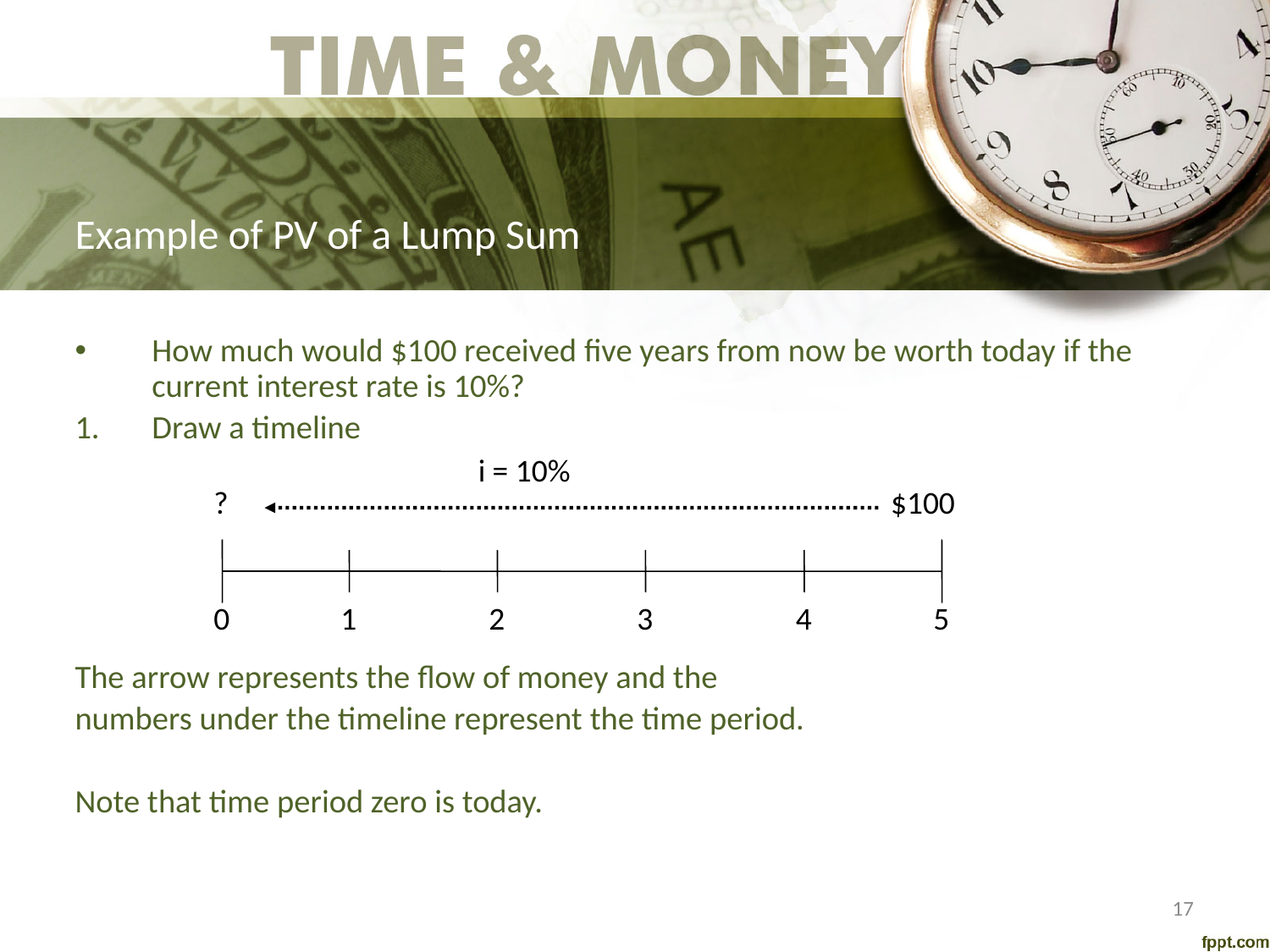

# Example of PV of a Lump Sum
How much would $100 received five years from now be worth today if the current interest rate is 10%?
Draw a timeline

The arrow represents the flow of money and the
numbers under the timeline represent the time period.

Note that time period zero is today.
i = 10%
?
$100

0
1
2
3
4
5
17